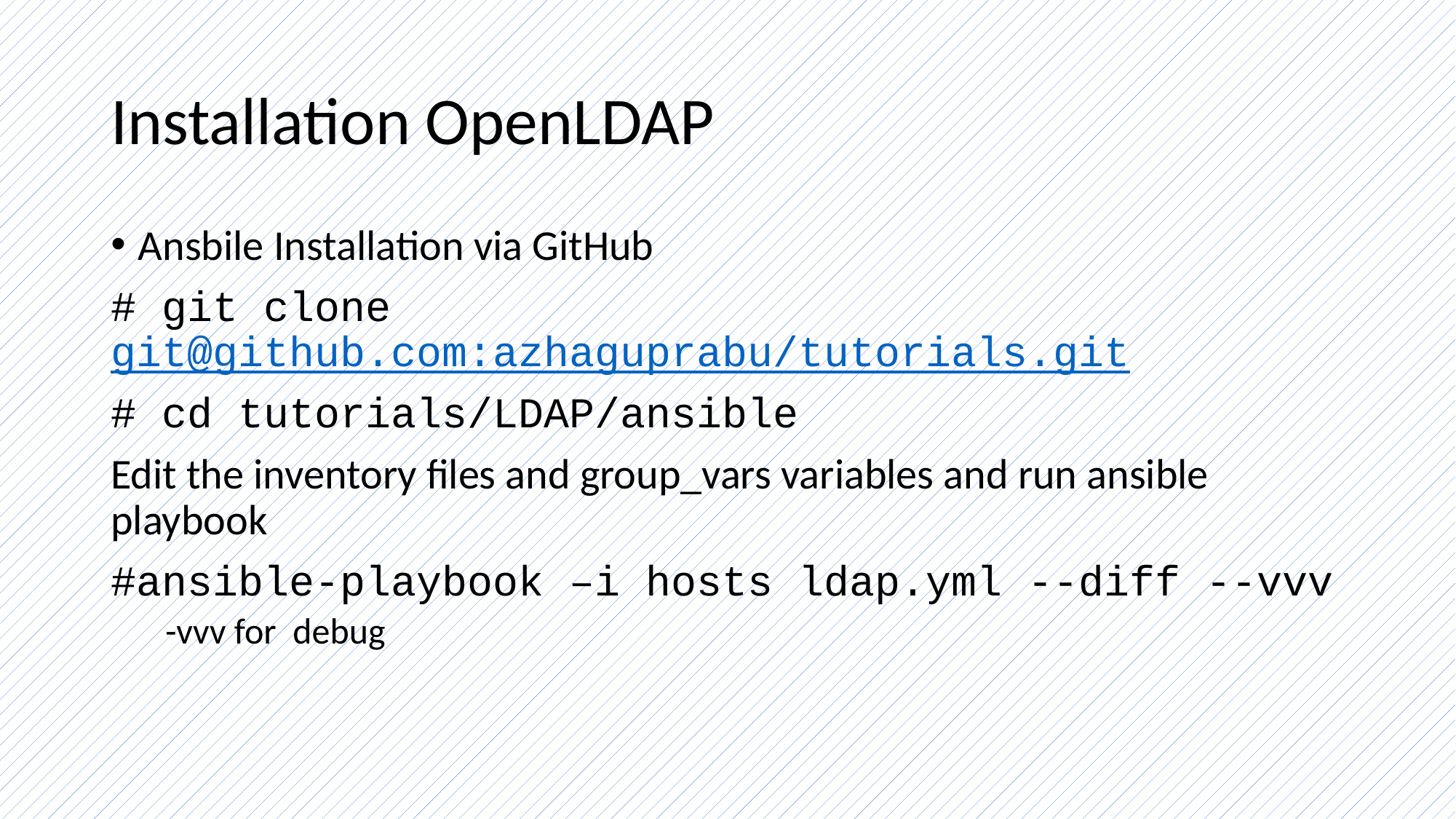

# Installation OpenLDAP
Ansbile Installation via GitHub
# git clone 	git@github.com:azhaguprabu/tutorials.git
# cd tutorials/LDAP/ansible
Edit the inventory files and group_vars variables and run ansible playbook
#ansible-playbook –i hosts ldap.yml --diff --vvv
-vvv for  debug